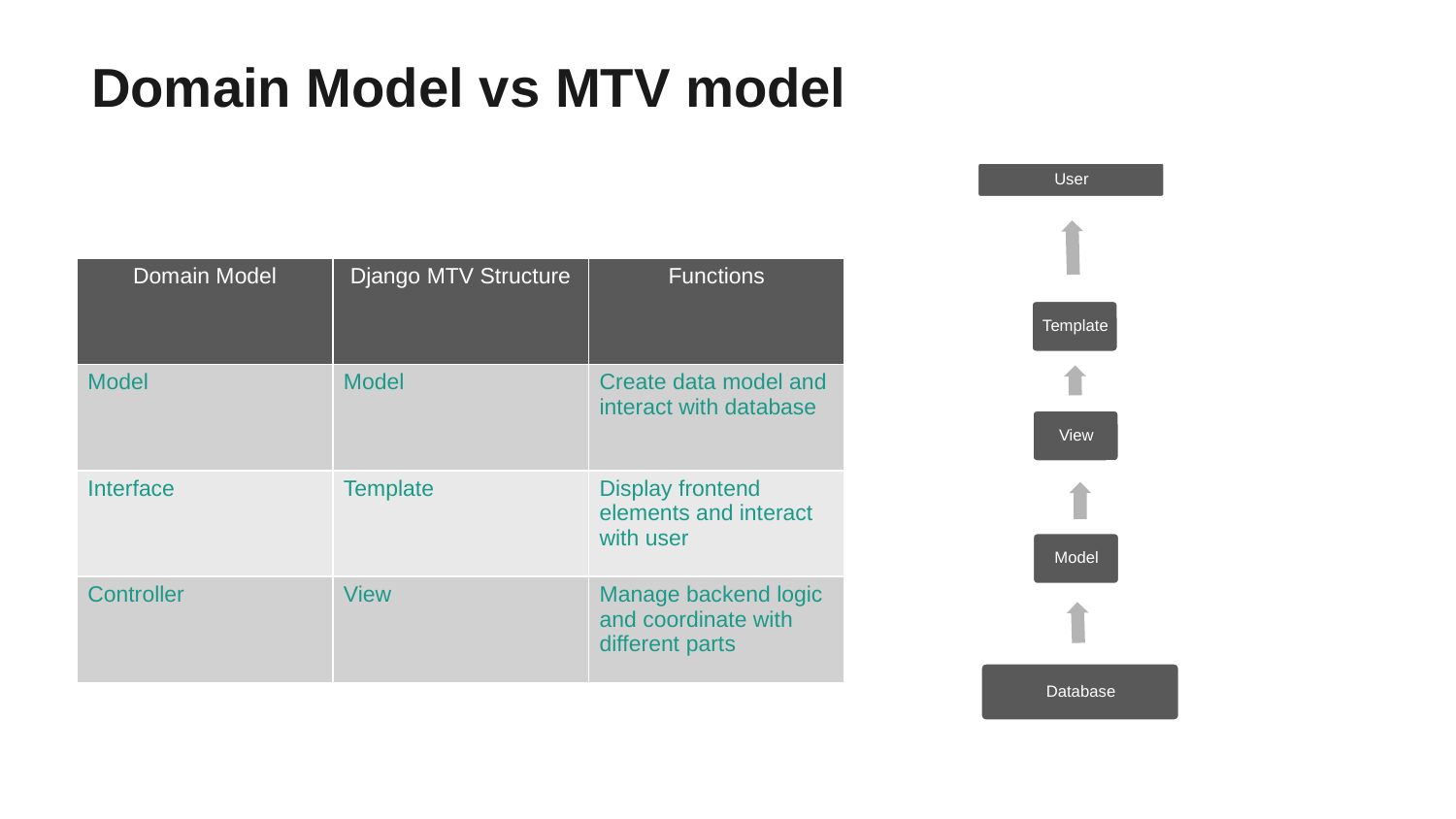

# Domain Model vs MTV model
Database

Model

View

Template

User
| Domain Model | Django MTV Structure | Functions |
| --- | --- | --- |
| Model | Model | Create data model and interact with database |
| Interface | Template | Display frontend elements and interact with user |
| Controller | View | Manage backend logic and coordinate with different parts |